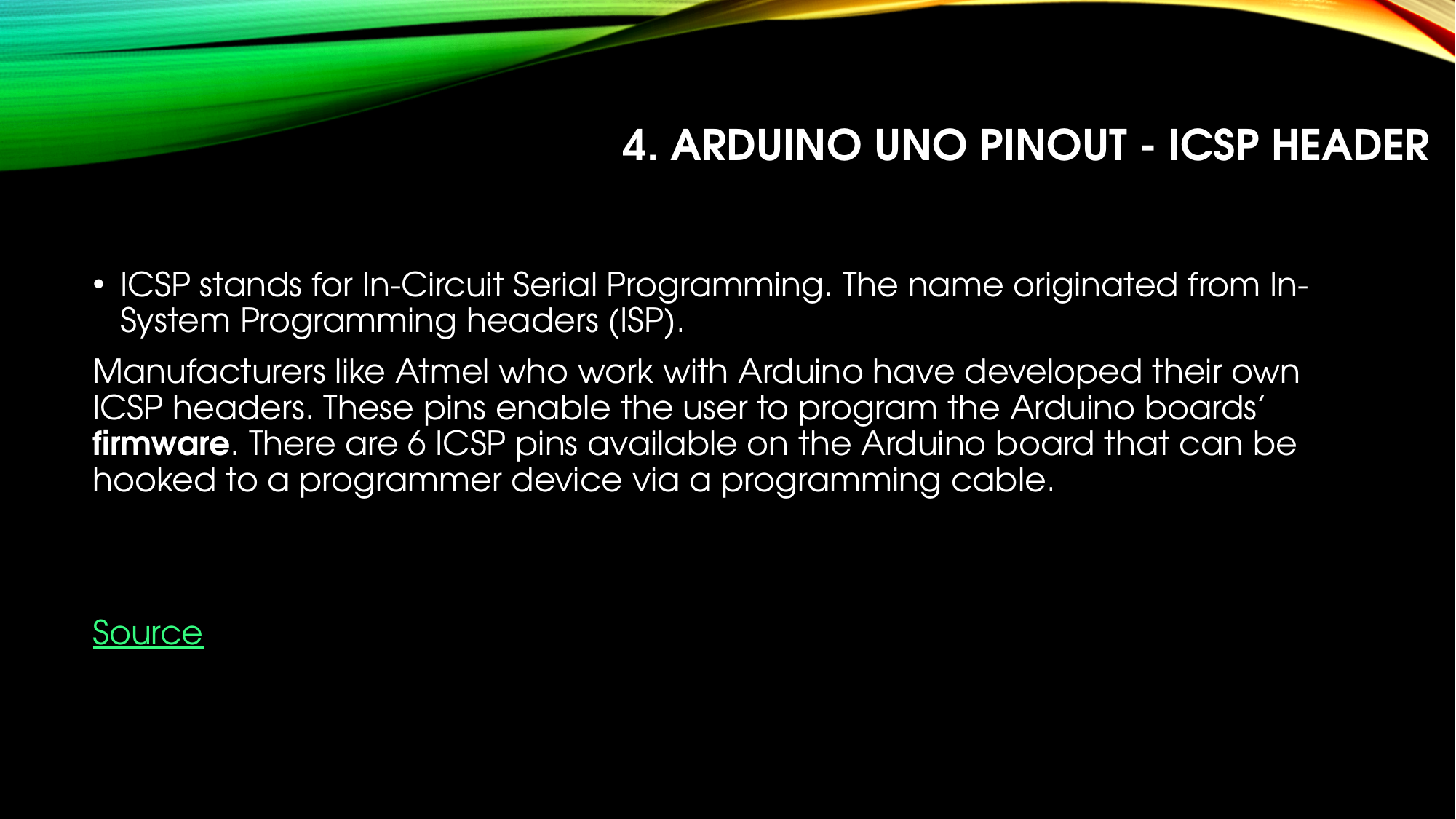

# 4. Arduino Uno Pinout - ICSP Header
ICSP stands for In-Circuit Serial Programming. The name originated from In-System Programming headers (ISP).
Manufacturers like Atmel who work with Arduino have developed their own ICSP headers. These pins enable the user to program the Arduino boards’ firmware. There are 6 ICSP pins available on the Arduino board that can be hooked to a programmer device via a programming cable.

Source